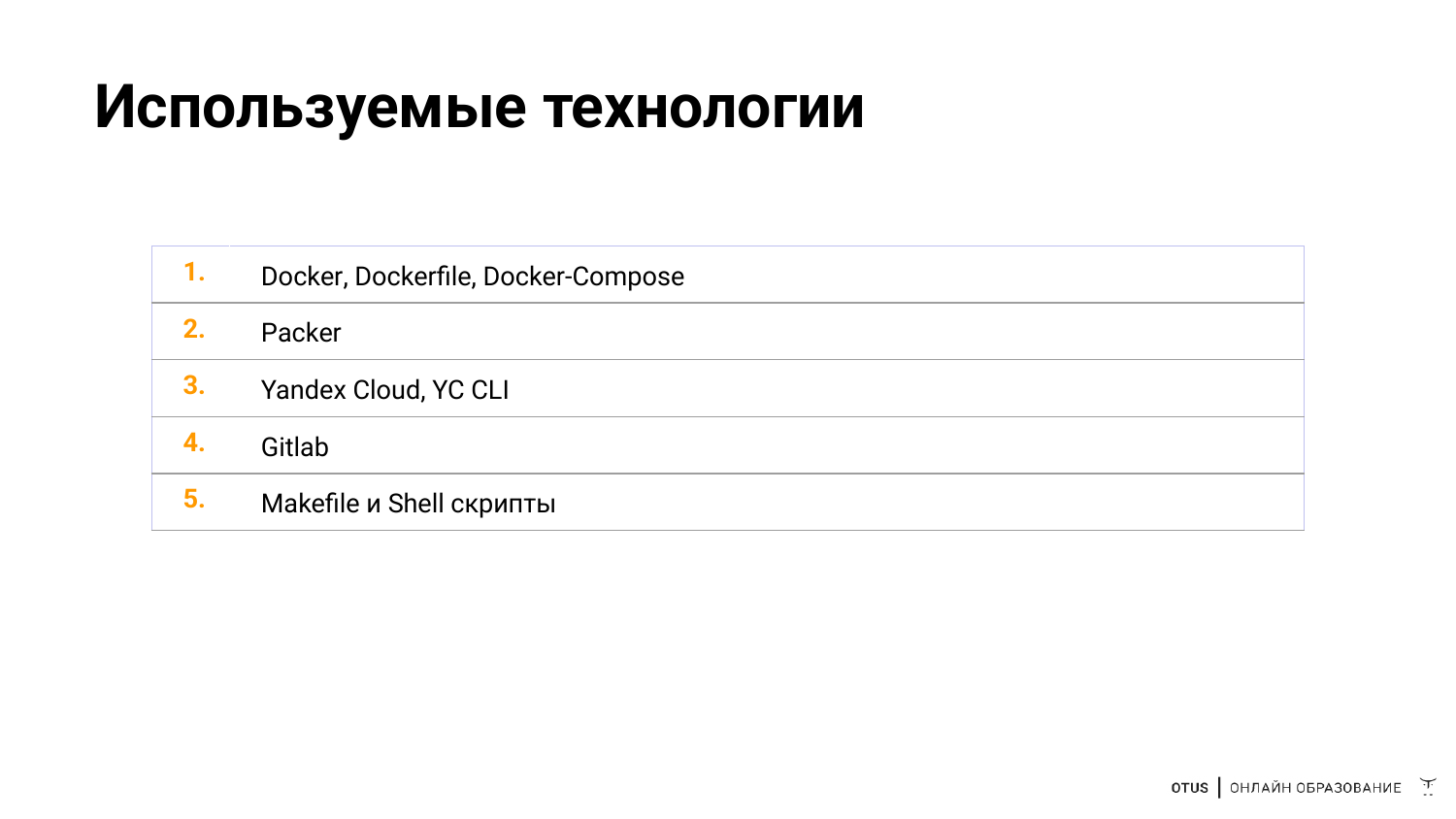

# Используемые технологии

| 1. | Docker, Dockerfile, Docker-Compose |
| --- | --- |
| 2. | Packer |
| 3. | Yandex Cloud, YC CLI |
| 4. | Gitlab |
| 5. | Makefile и Shell скрипты |